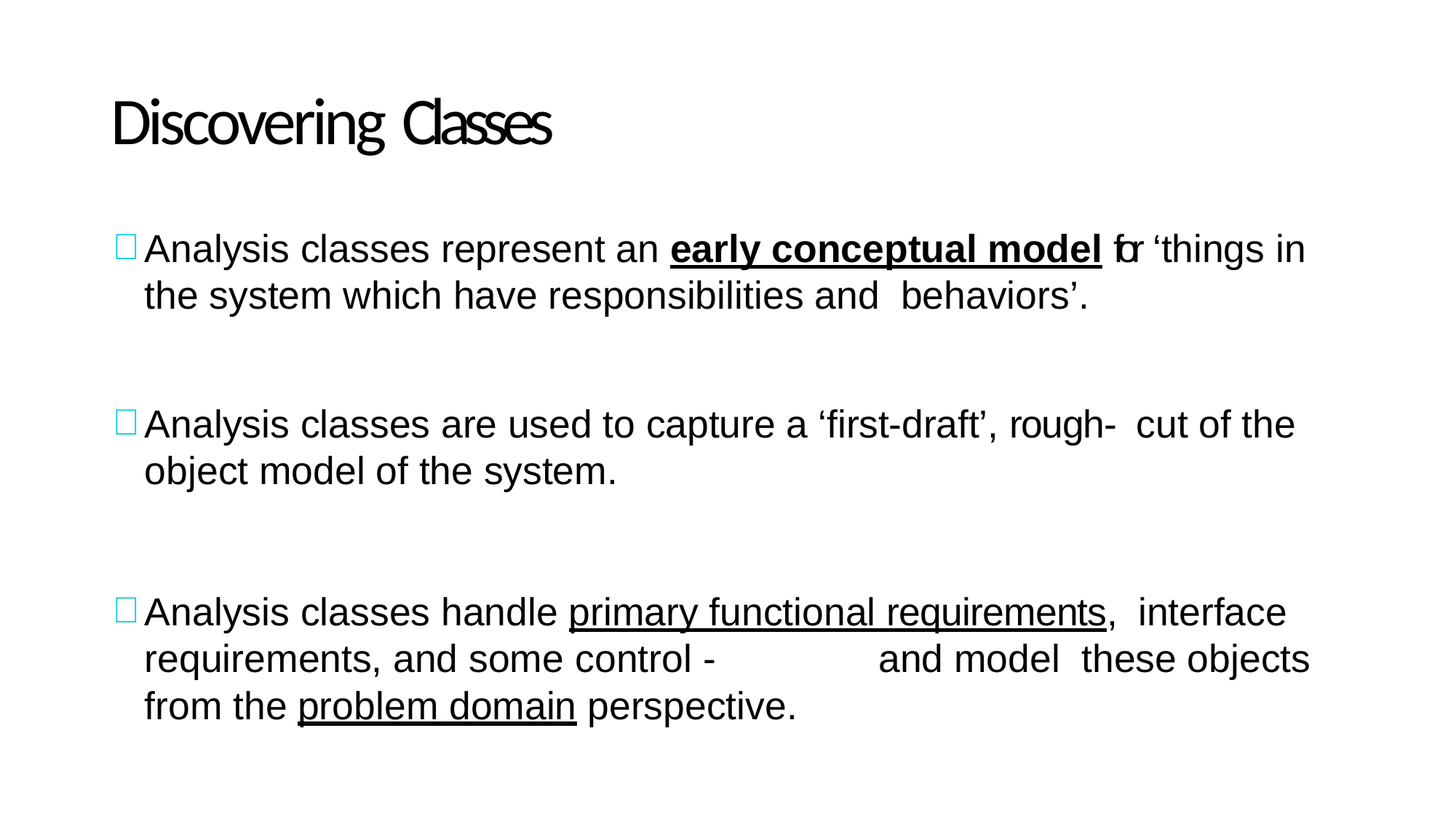

# Discovering Classes
Analysis classes represent an early conceptual model for  ‘things in the system which have responsibilities and  behaviors’.

Analysis classes are used to capture a ‘first-draft’, rough-  cut of the object model of the system.

Analysis classes handle primary functional requirements,  interface requirements, and some control -	and model  these objects from the problem domain perspective.